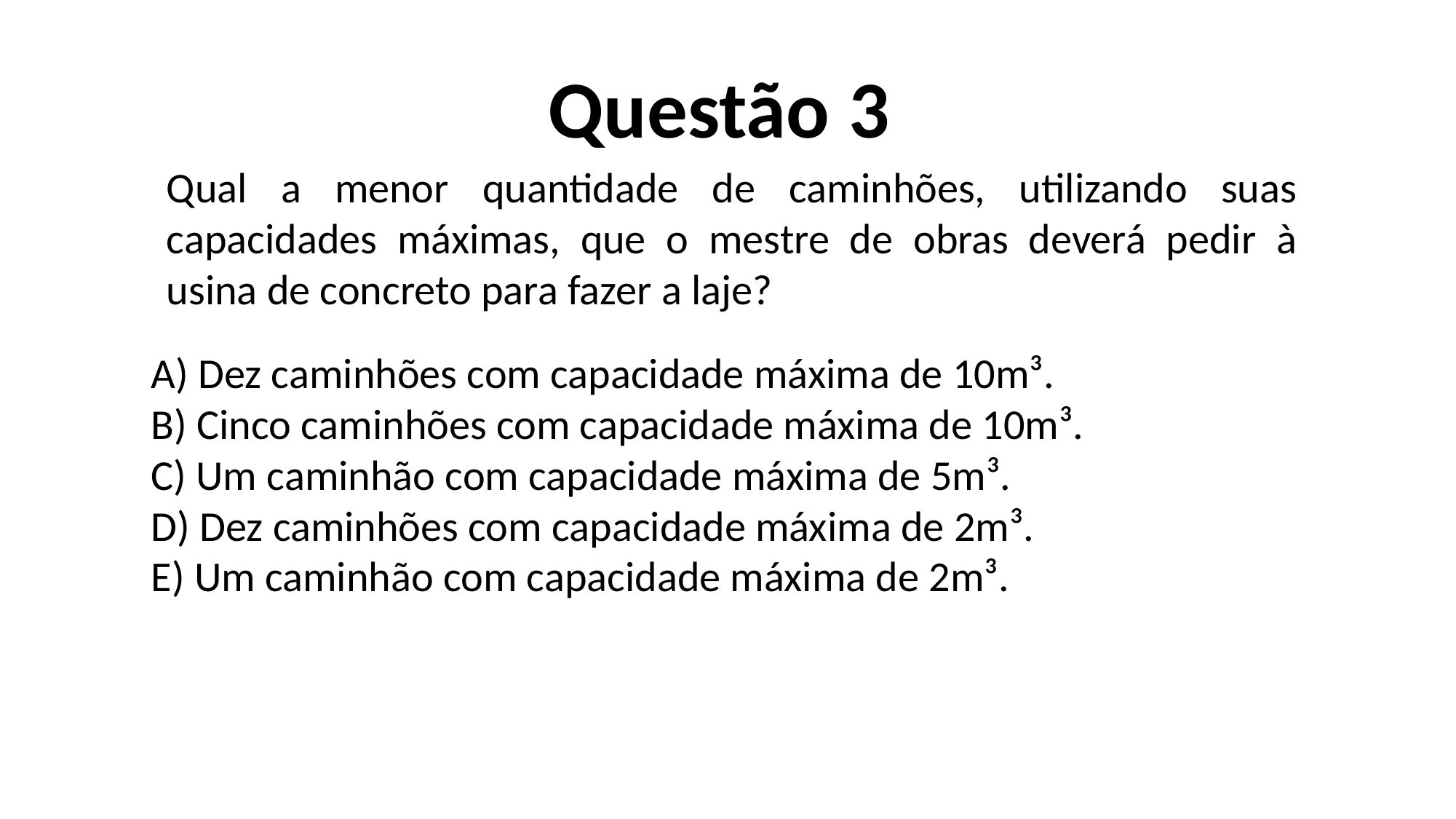

Questão 3
Qual a menor quantidade de caminhões, utilizando suas capacidades máximas, que o mestre de obras deverá pedir à usina de concreto para fazer a laje?
A) Dez caminhões com capacidade máxima de 10m³.
B) Cinco caminhões com capacidade máxima de 10m³.
C) Um caminhão com capacidade máxima de 5m³.
D) Dez caminhões com capacidade máxima de 2m³.
E) Um caminhão com capacidade máxima de 2m³.